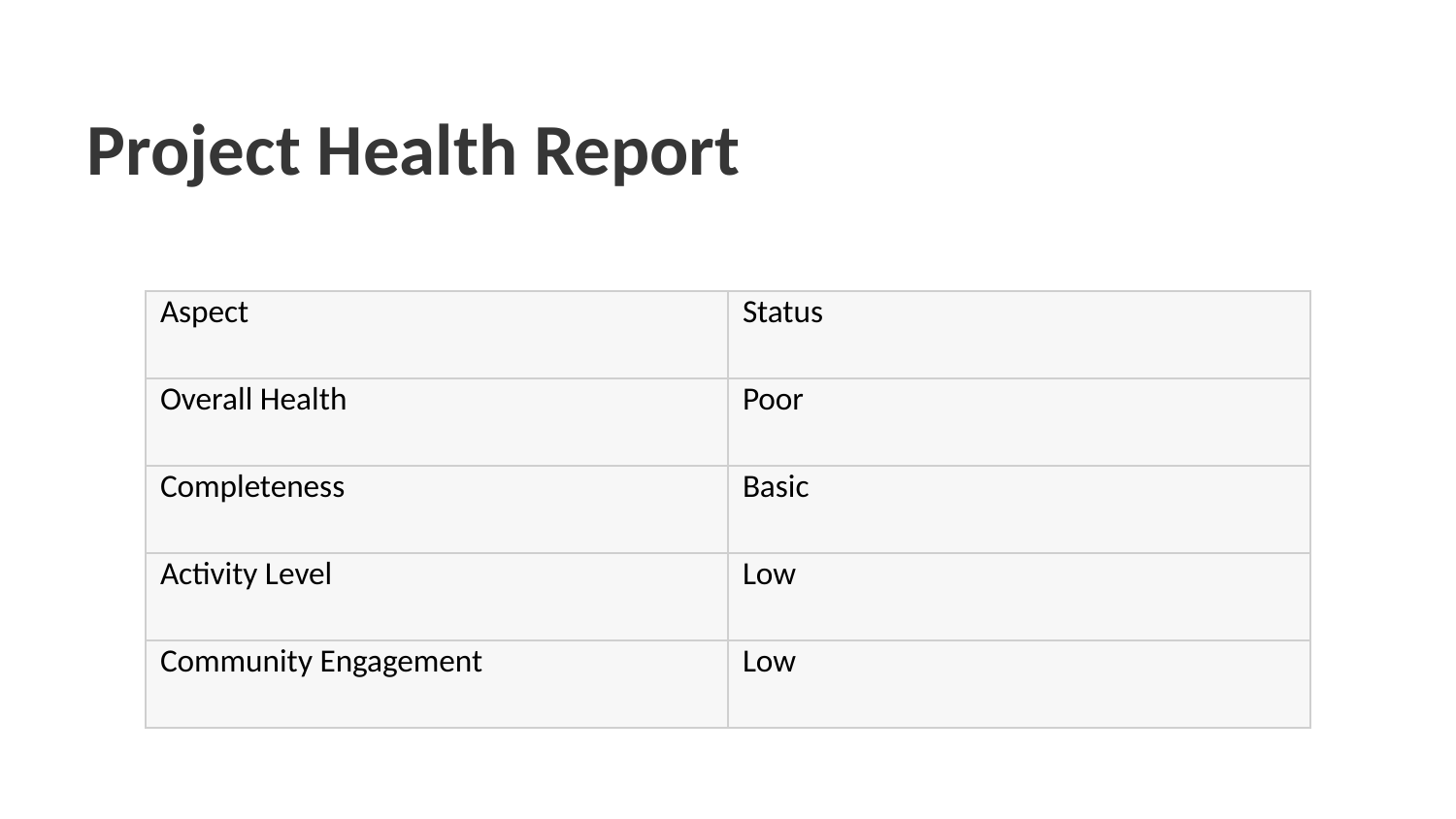

Project Health Report
| Aspect | Status |
| --- | --- |
| Overall Health | Poor |
| Completeness | Basic |
| Activity Level | Low |
| Community Engagement | Low |